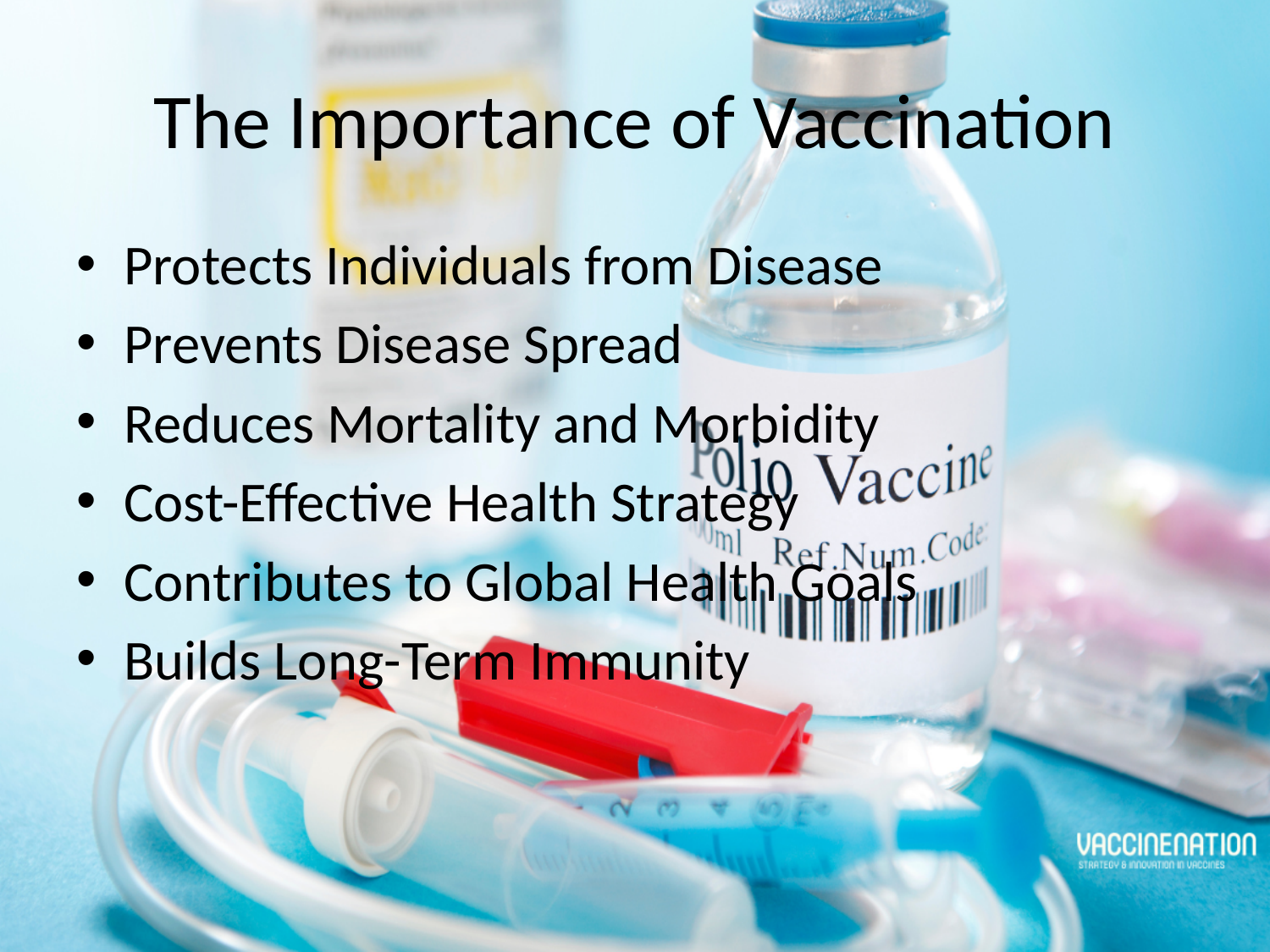

# The Importance of Vaccination
Protects Individuals from Disease
Prevents Disease Spread
Reduces Mortality and Morbidity
Cost-Effective Health Strategy
Contributes to Global Health Goals
Builds Long-Term Immunity